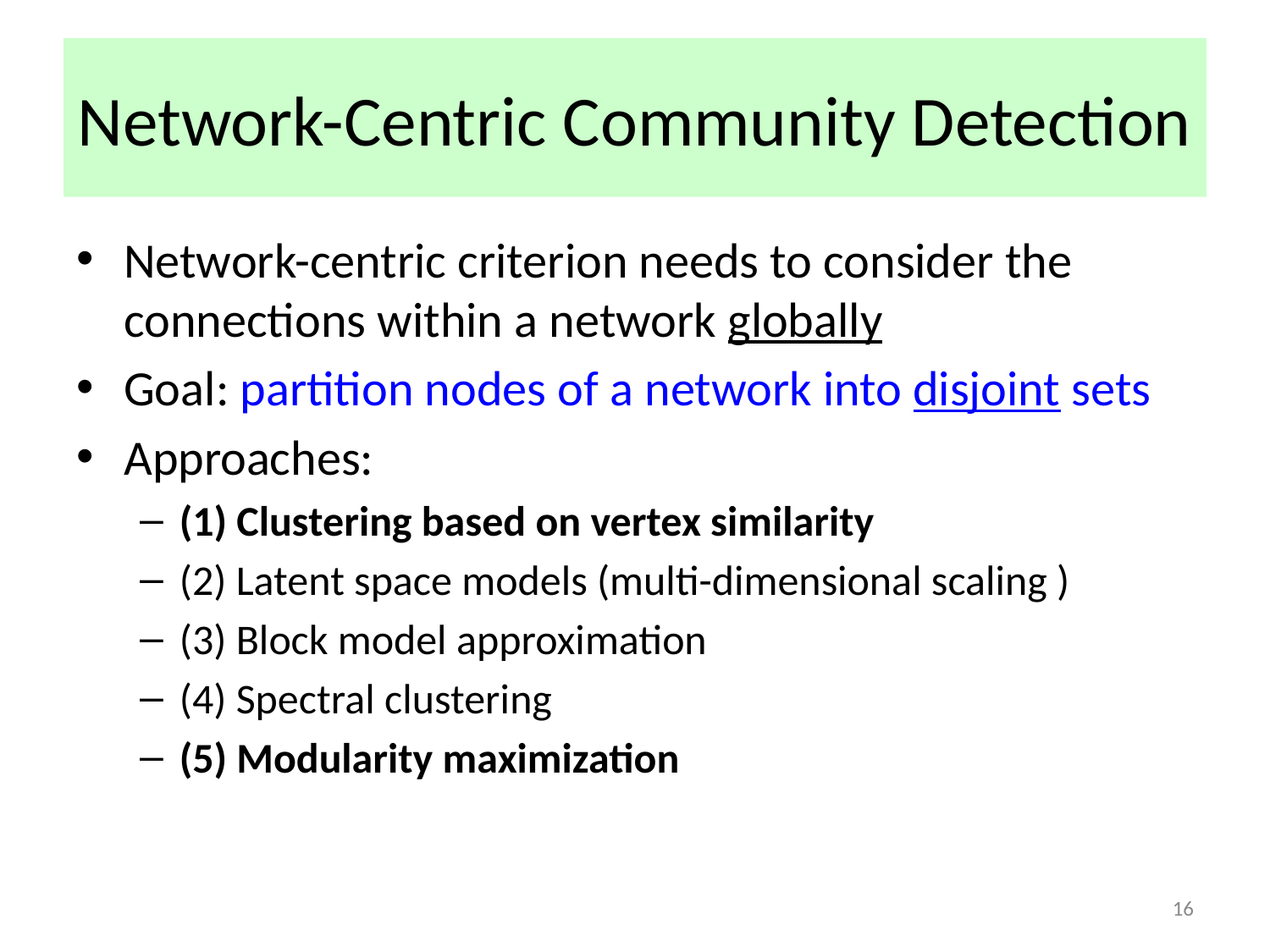

Network-Centric Community Detection
Network-centric criterion needs to consider the connections within a network globally
Goal: partition nodes of a network into disjoint sets
Approaches:
(1) Clustering based on vertex similarity
(2) Latent space models (multi-dimensional scaling )
(3) Block model approximation
(4) Spectral clustering
(5) Modularity maximization
16